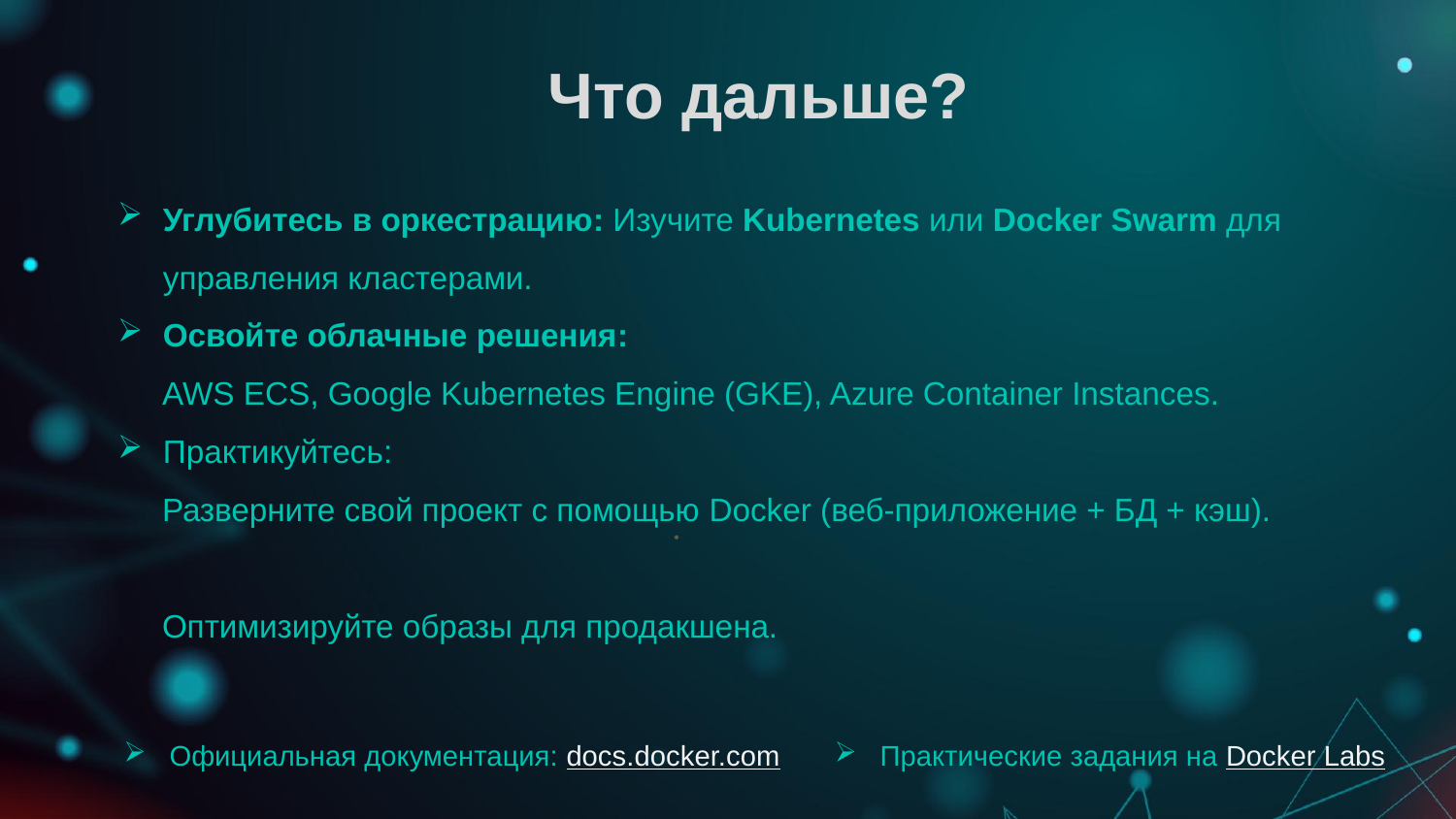

# Что дальше?
Углубитесь в оркестрацию: Изучите Kubernetes или Docker Swarm для управления кластерами.
Освойте облачные решения:
     AWS ECS, Google Kubernetes Engine (GKE), Azure Container Instances.
Практикуйтесь:
     Разверните свой проект с помощью Docker (веб-приложение + БД + кэш).
     Оптимизируйте образы для продакшена.
Официальная документация: docs.docker.com
Практические задания на Docker Labs